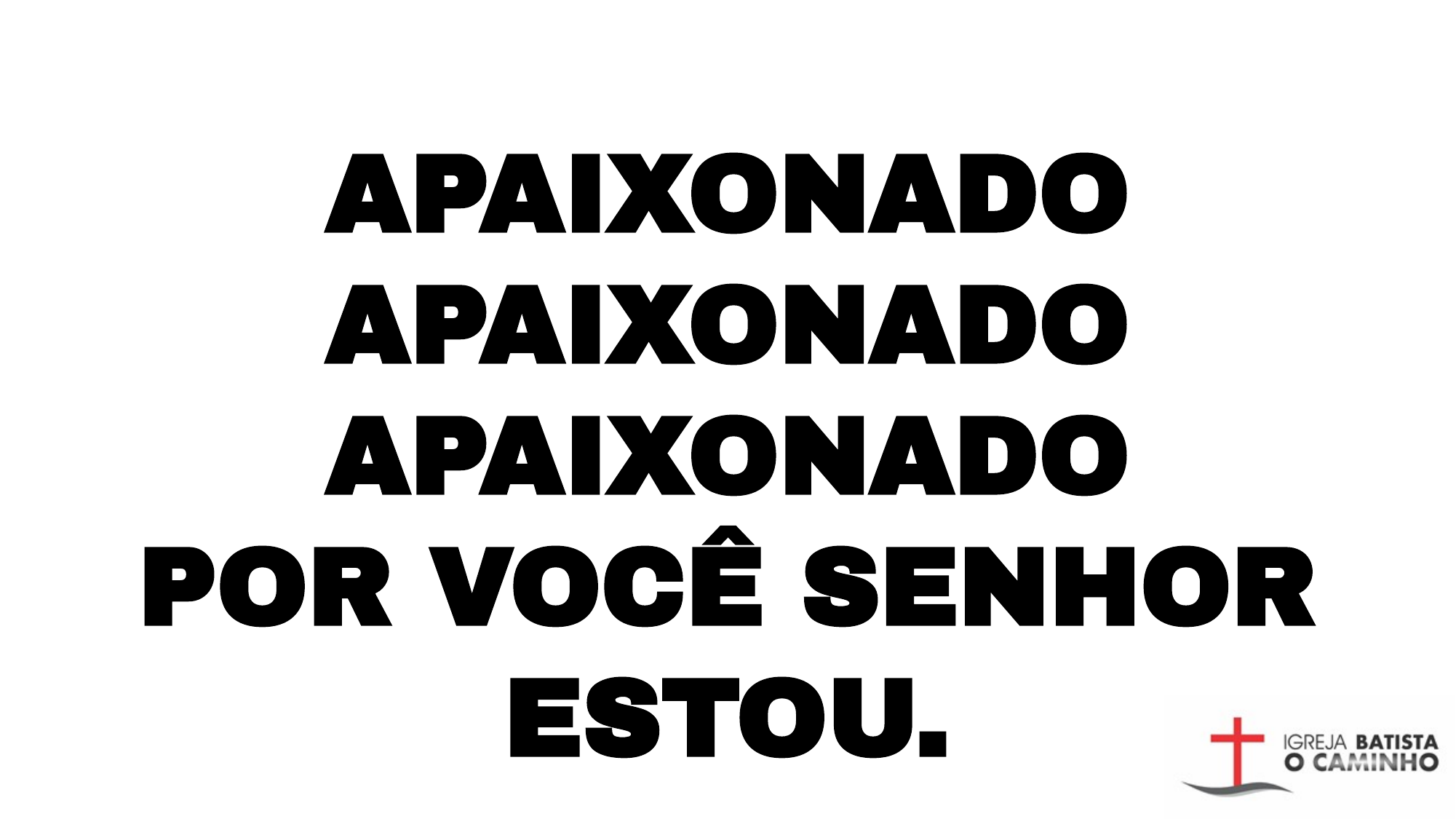

APAIXONADO
APAIXONADO
APAIXONADO
POR VOCÊ SENHOR ESTOU.